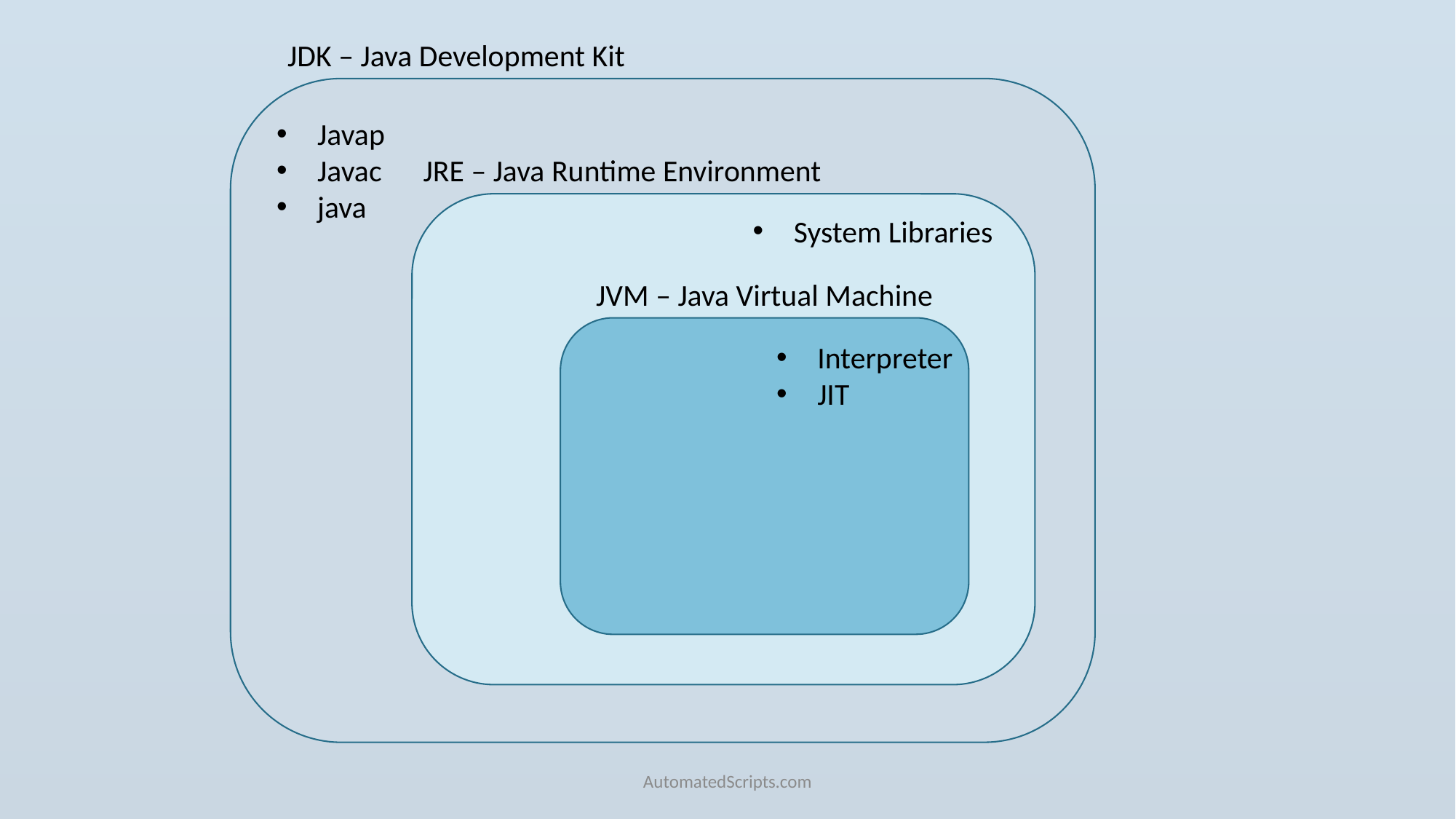

JDK – Java Development Kit

Javap
Javac
java
JRE – Java Runtime Environment

System Libraries
JVM – Java Virtual Machine

Interpreter
JIT
AutomatedScripts.com